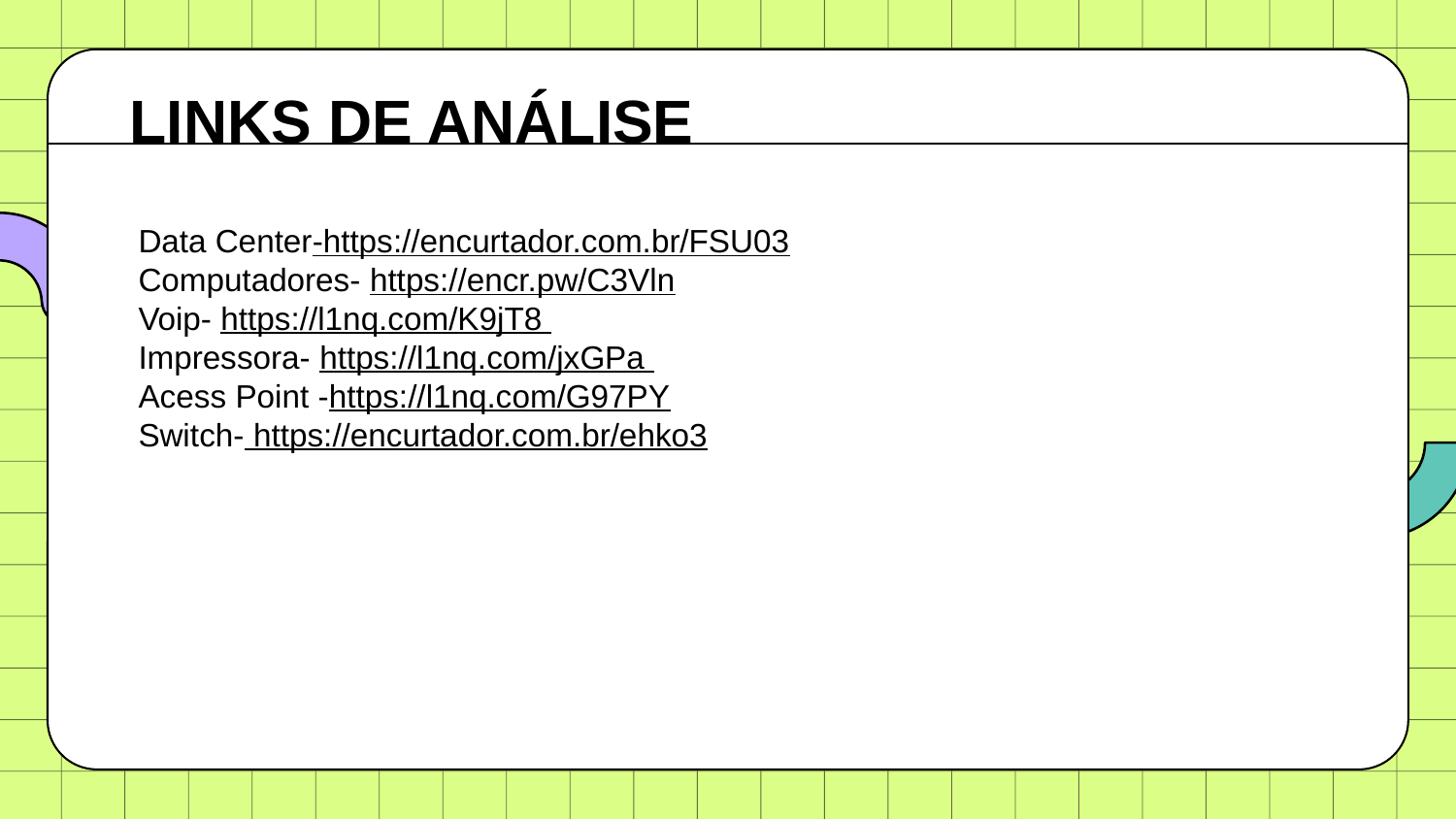

# LINKS DE ANÁLISE
Data Center-https://encurtador.com.br/FSU03
Computadores- https://encr.pw/C3Vln
Voip- https://l1nq.com/K9jT8
Impressora- https://l1nq.com/jxGPa
Acess Point -https://l1nq.com/G97PY
Switch- https://encurtador.com.br/ehko3://encr.pw/kAtIKServidor